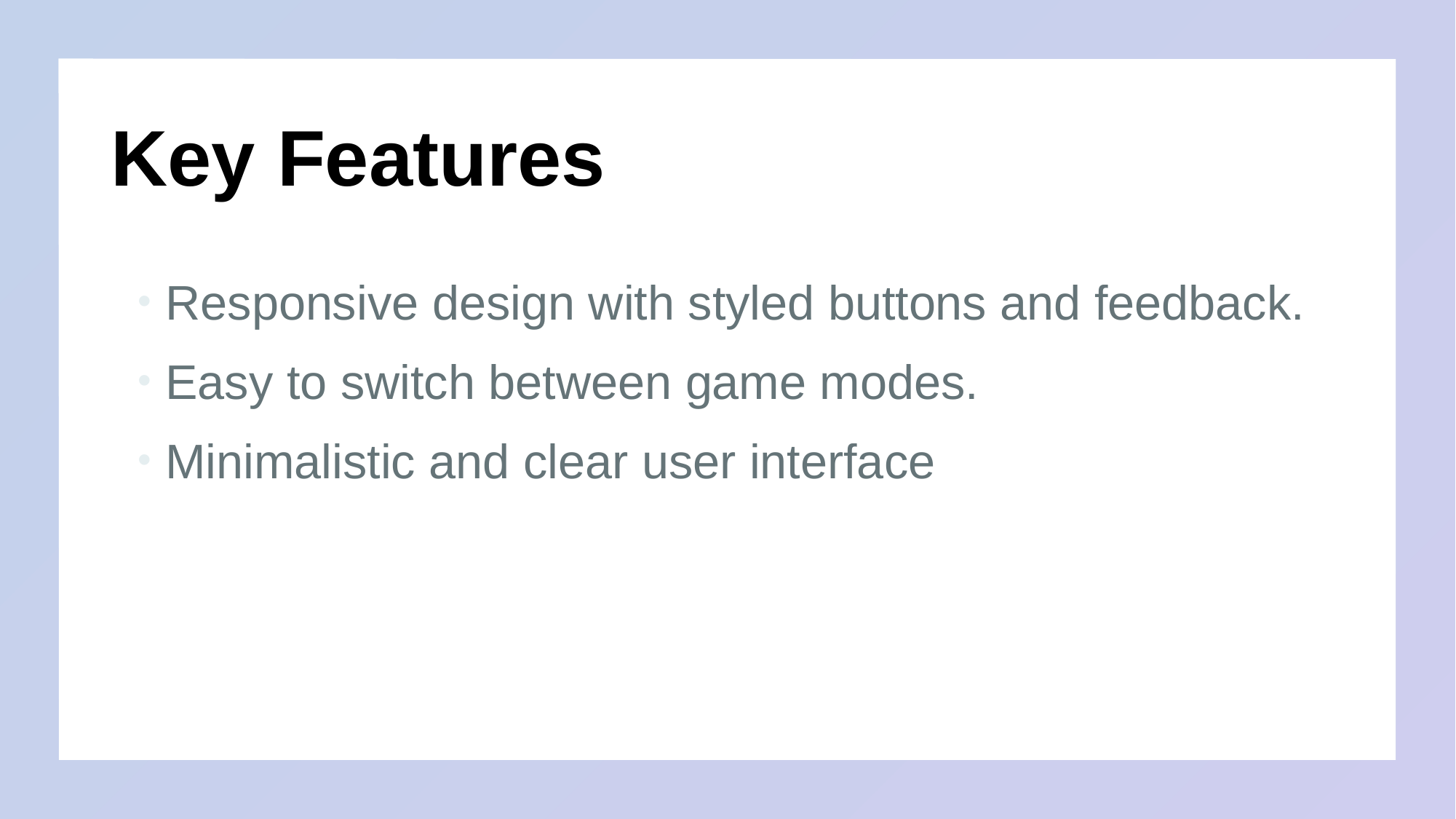

# Key Features
Responsive design with styled buttons and feedback.
Easy to switch between game modes.
Minimalistic and clear user interface